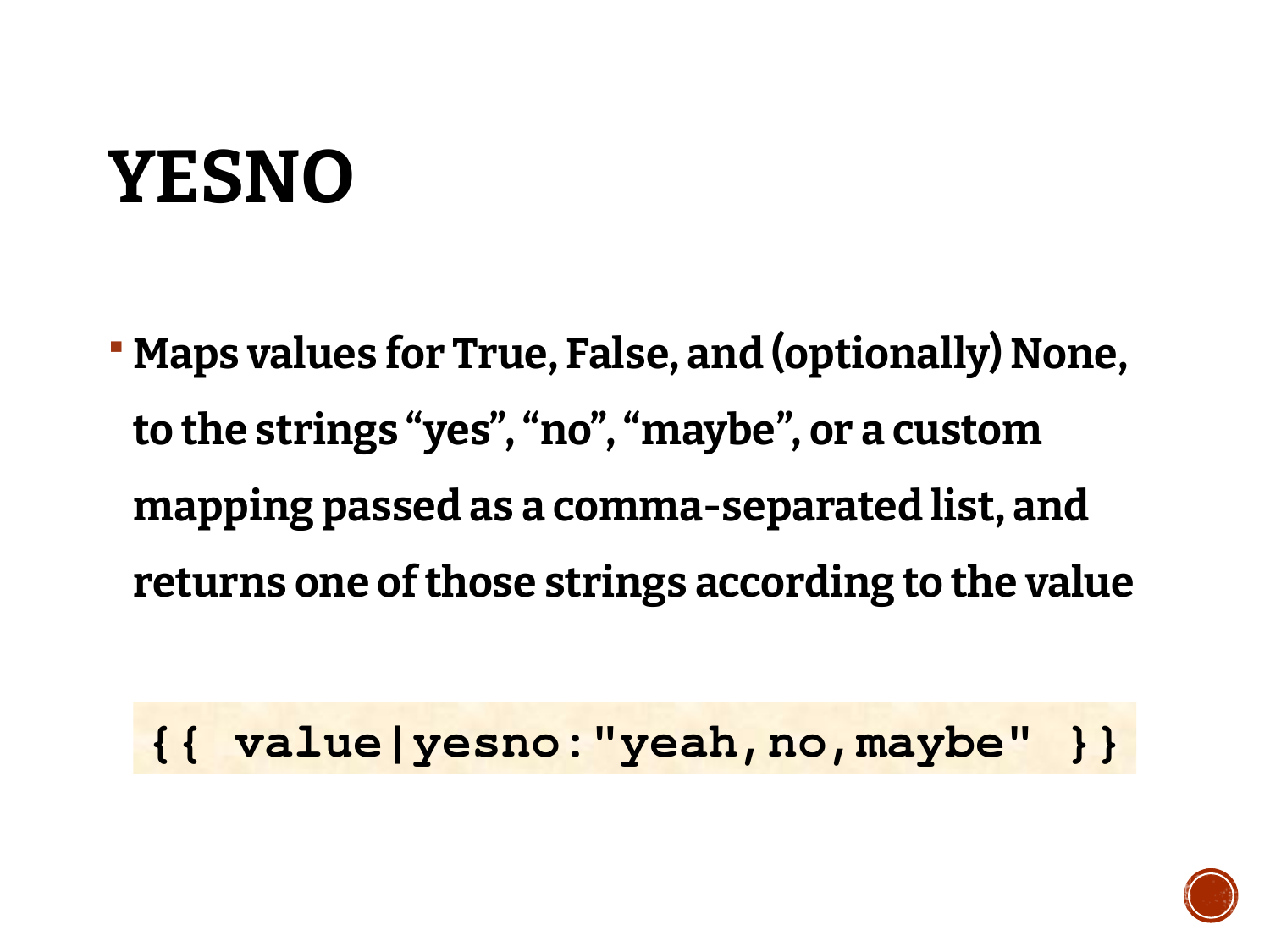

# yesno
Maps values for True, False, and (optionally) None, to the strings “yes”, “no”, “maybe”, or a custom mapping passed as a comma-separated list, and returns one of those strings according to the value
{{ value|yesno:"yeah,no,maybe" }}